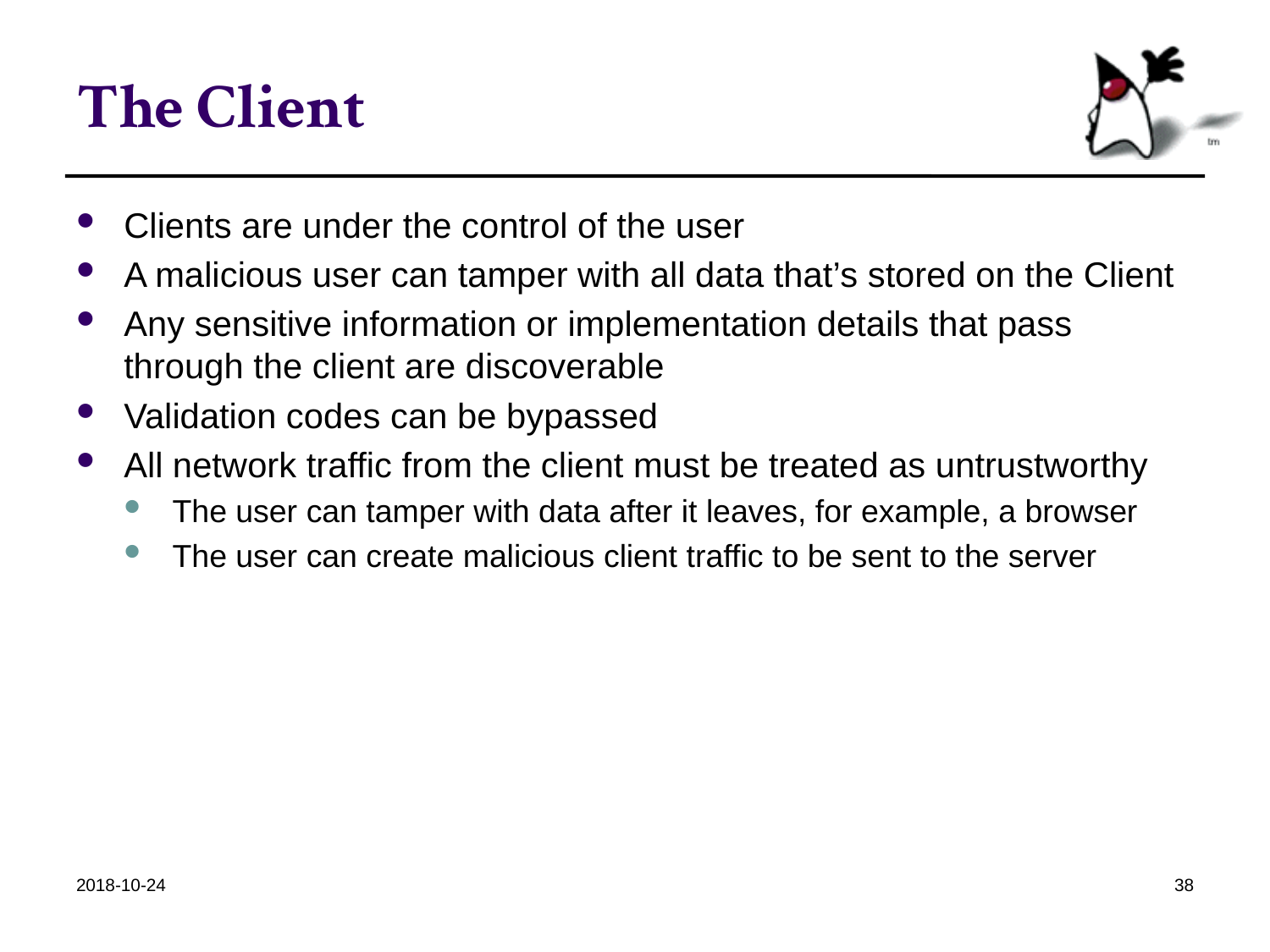

# The Client
Clients are under the control of the user
A malicious user can tamper with all data that’s stored on the Client
Any sensitive information or implementation details that pass through the client are discoverable
Validation codes can be bypassed
All network traffic from the client must be treated as untrustworthy
The user can tamper with data after it leaves, for example, a browser
The user can create malicious client traffic to be sent to the server
2018-10-24
38